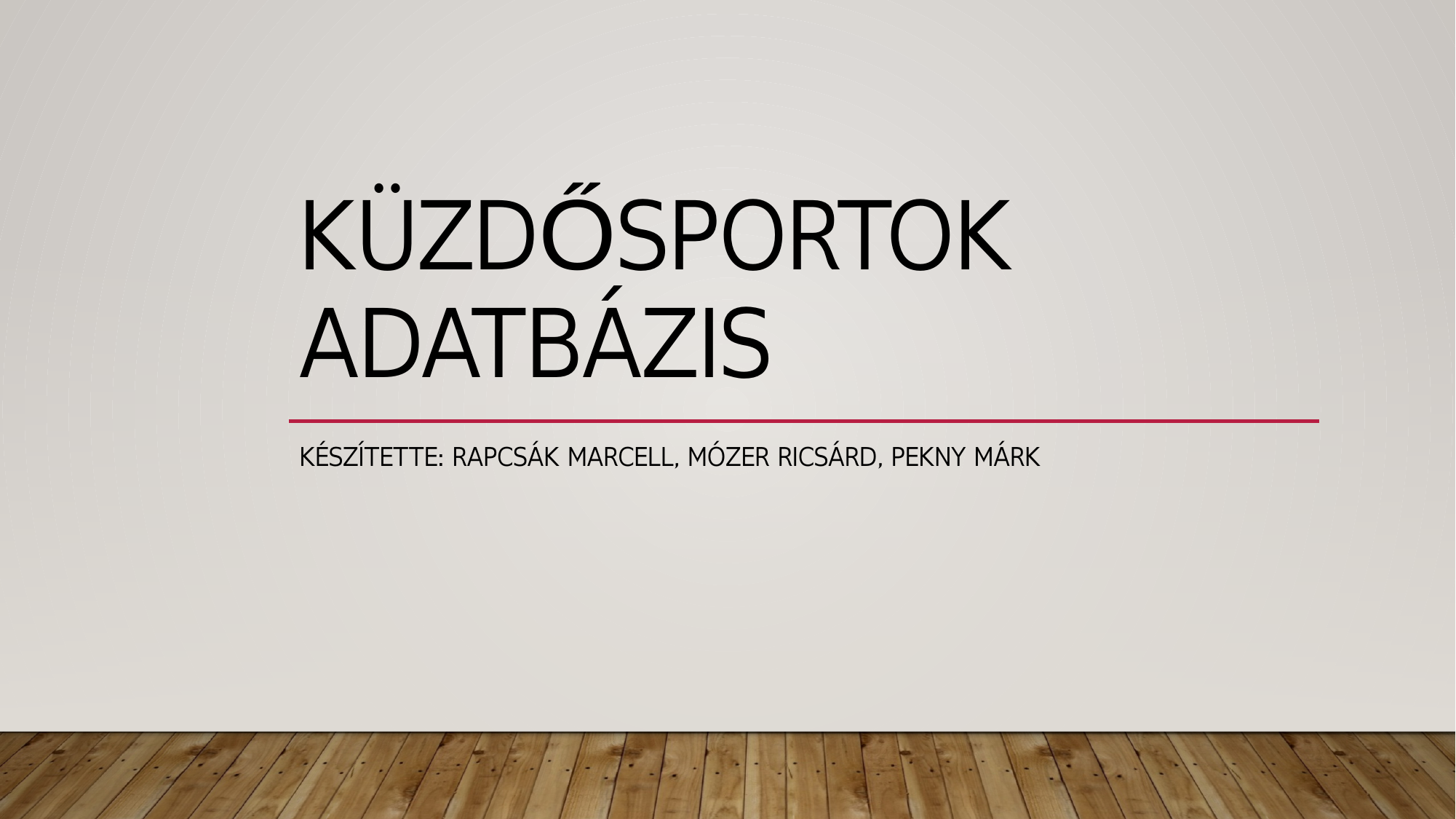

# Küzdősportok adatbázis
Készítette: Rapcsák Marcell, Mózer Ricsárd, Pekny márk